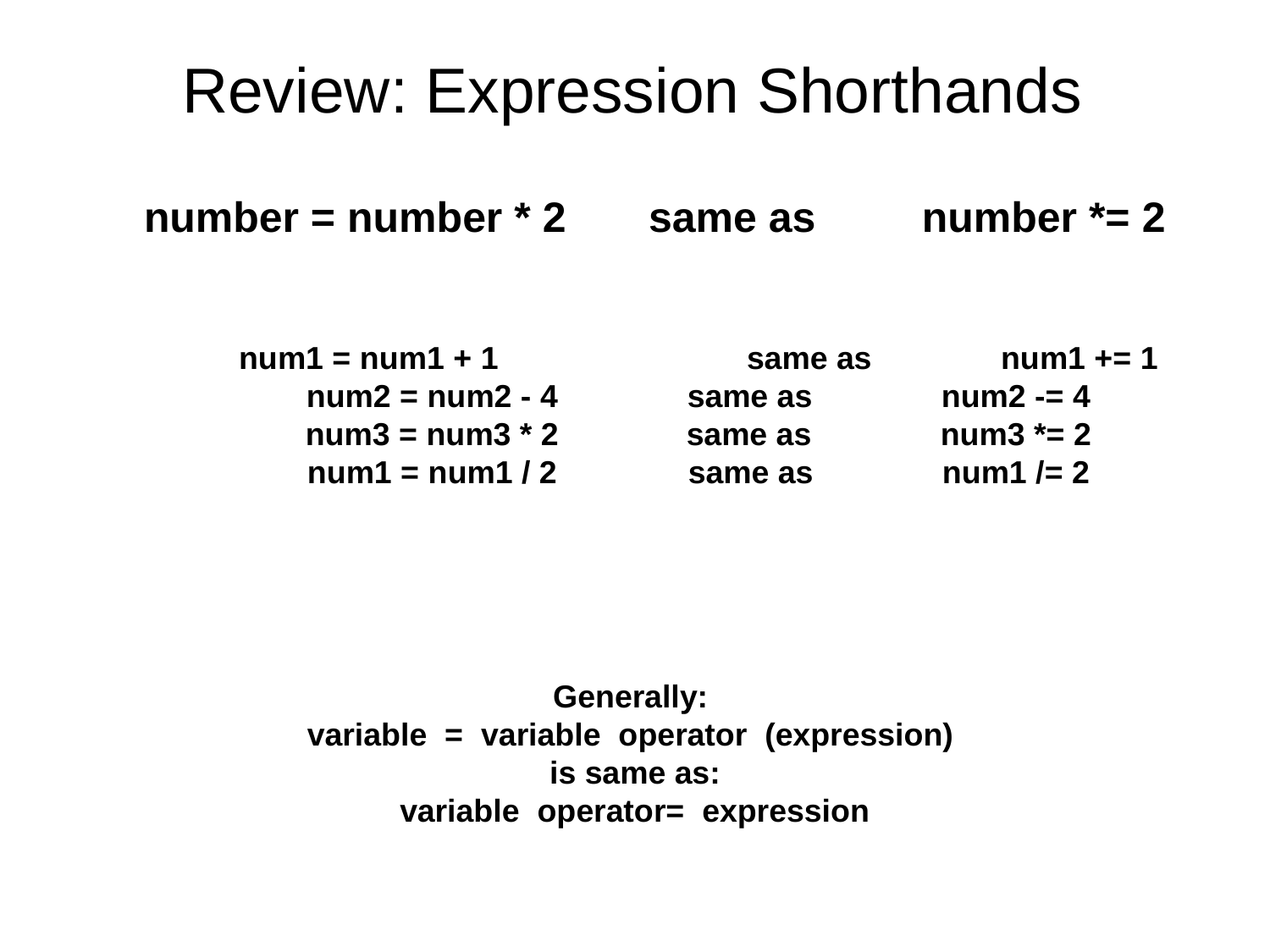

Review: Expression Shorthands
number = number * 2       same as         number *= 2
# num1 = num1 + 1		same as   	num1 += 1 num2 = num2 - 4		same as   	num2 -= 4 num3 = num3 * 2		same as  	num3 *= 2 num1 = num1 / 2		same as  	num1 /= 2 Generally: variable  =  variable  operator  (expression) is same as: variable  operator=  expression